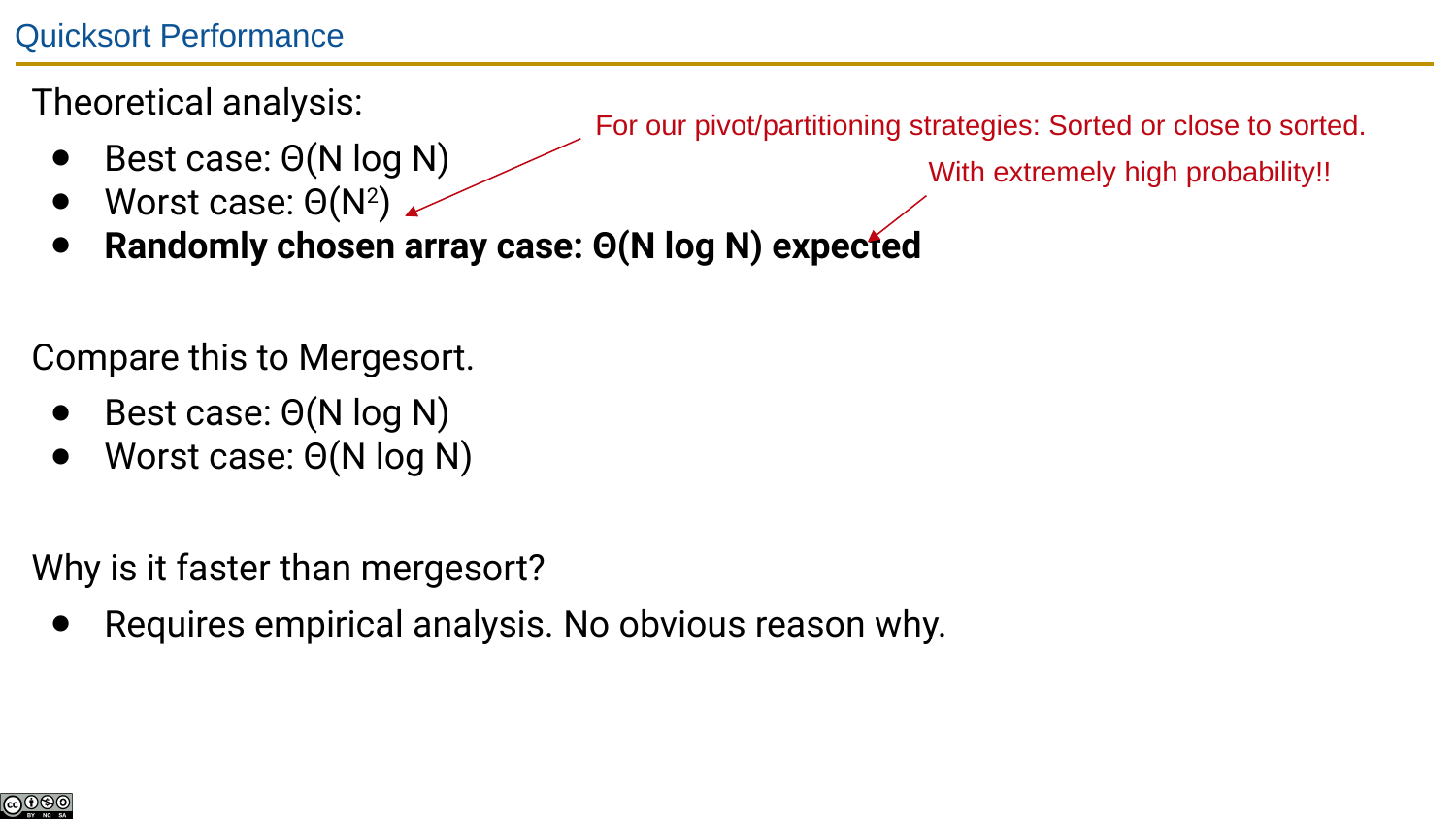

# Quicksort Performance
Theoretical analysis:
Best case: Θ(N log N)
Worst case: Θ(N2)
Randomly chosen array case: Θ(N log N) expected

Compare this to Mergesort.
Best case: Θ(N log N)
Worst case: Θ(N log N)

Why is it faster than mergesort?
Requires empirical analysis. No obvious reason why.
For our pivot/partitioning strategies: Sorted or close to sorted.
With extremely high probability!!